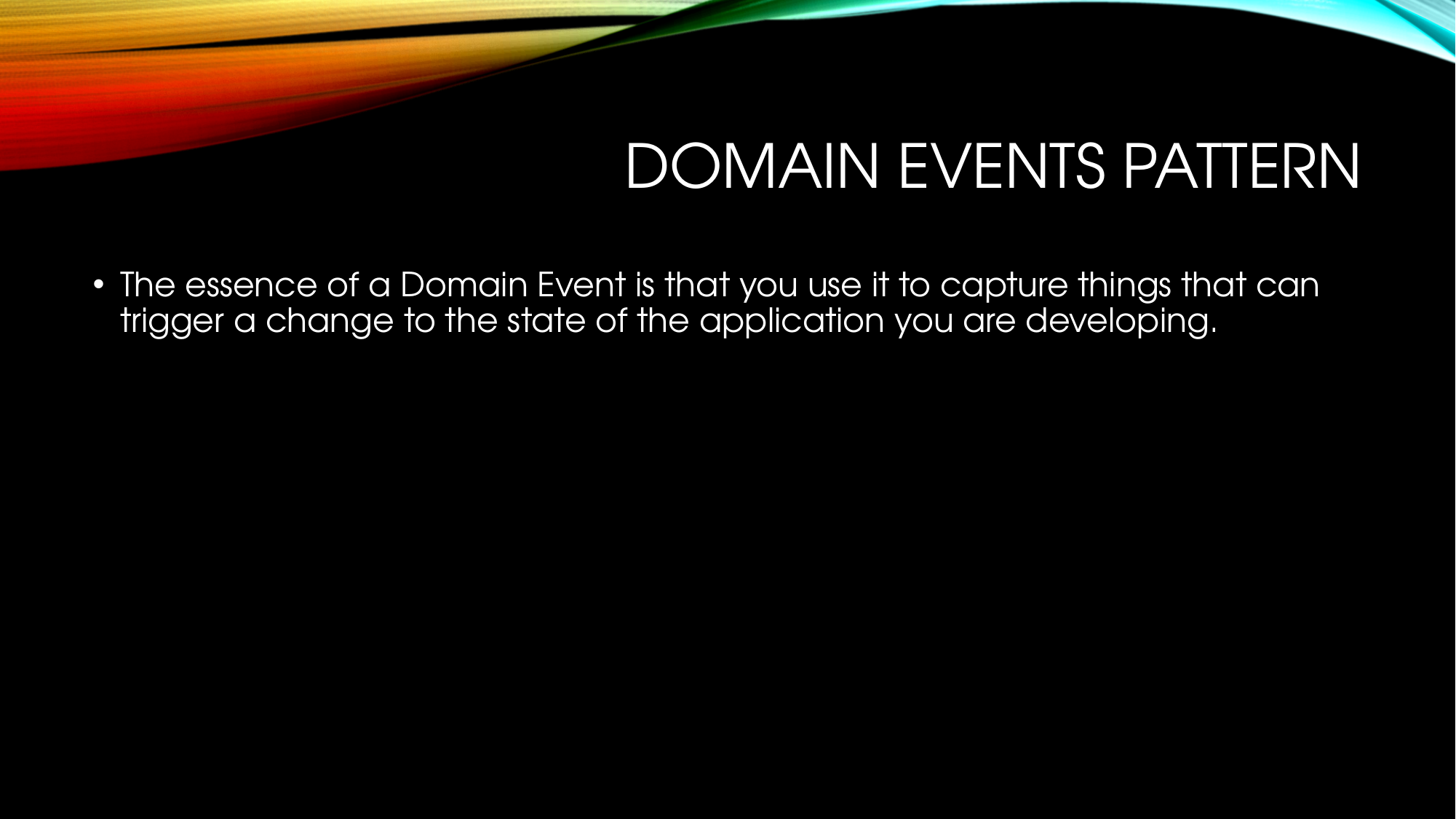

# Domain events pattern
The essence of a Domain Event is that you use it to capture things that can trigger a change to the state of the application you are developing.